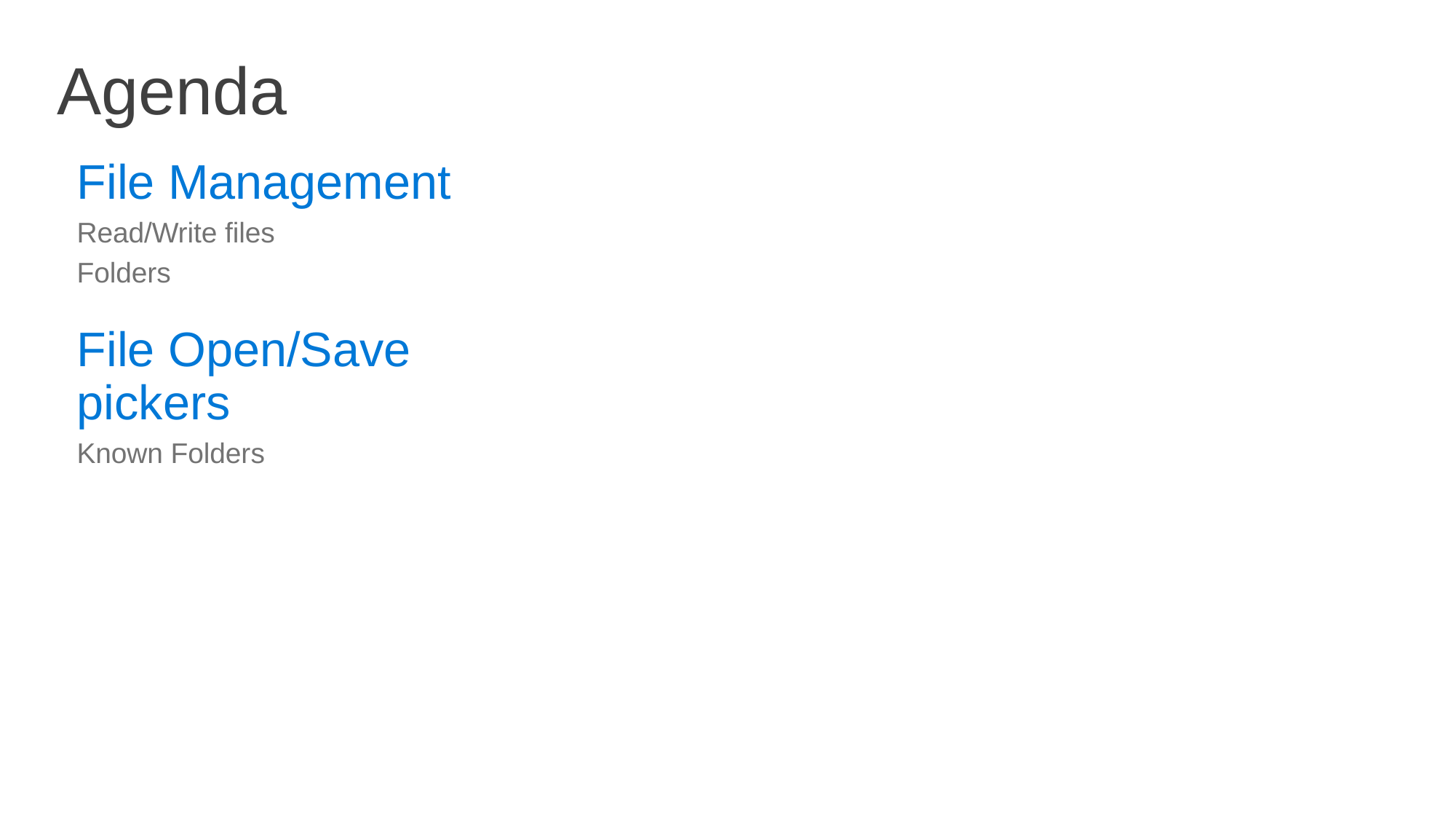

Agenda
File Management
Read/Write files
Folders
File Open/Save pickers
Known Folders